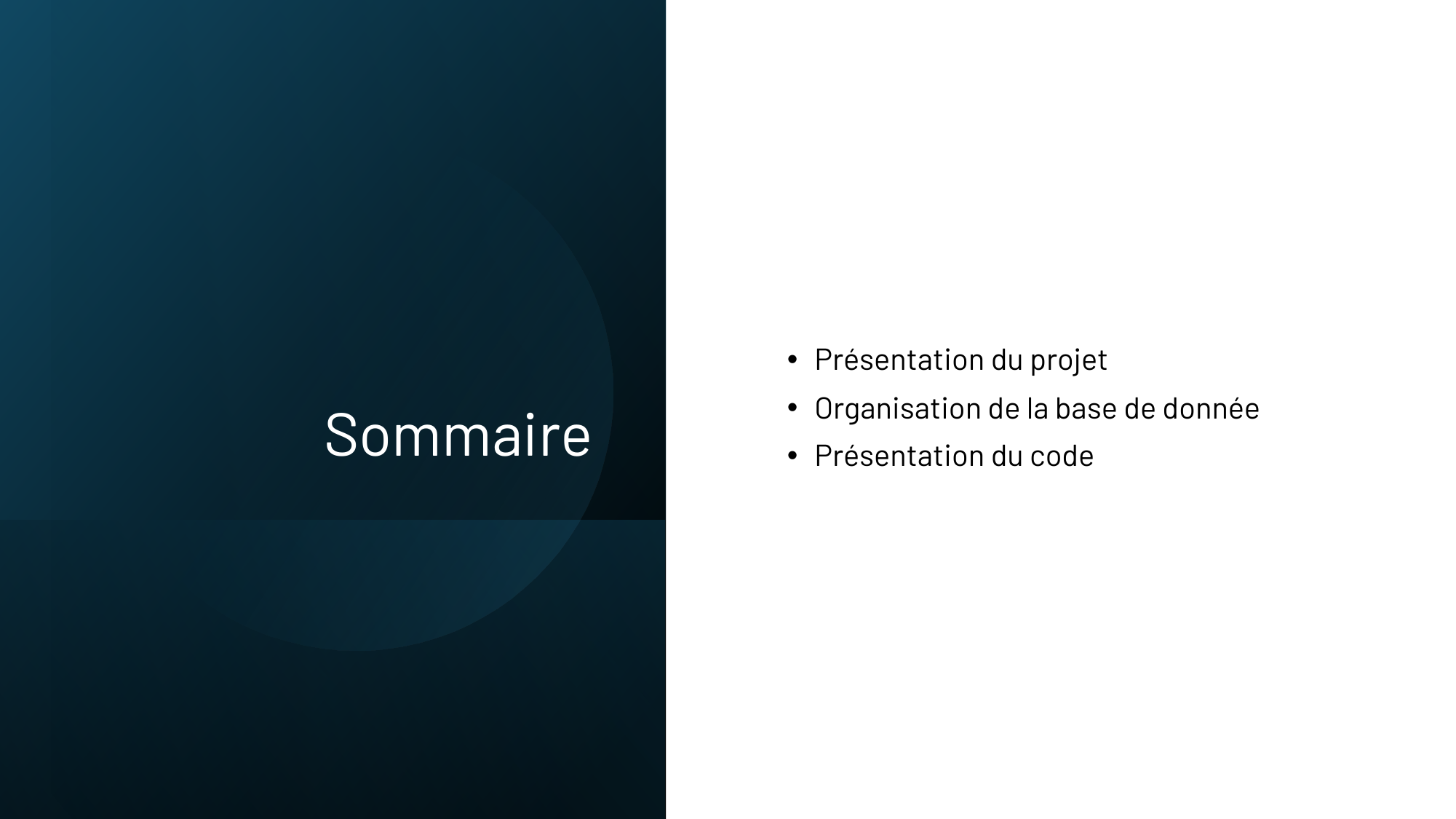

# Sommaire

Présentation du projet
Organisation de la base de donnée
Présentation du code